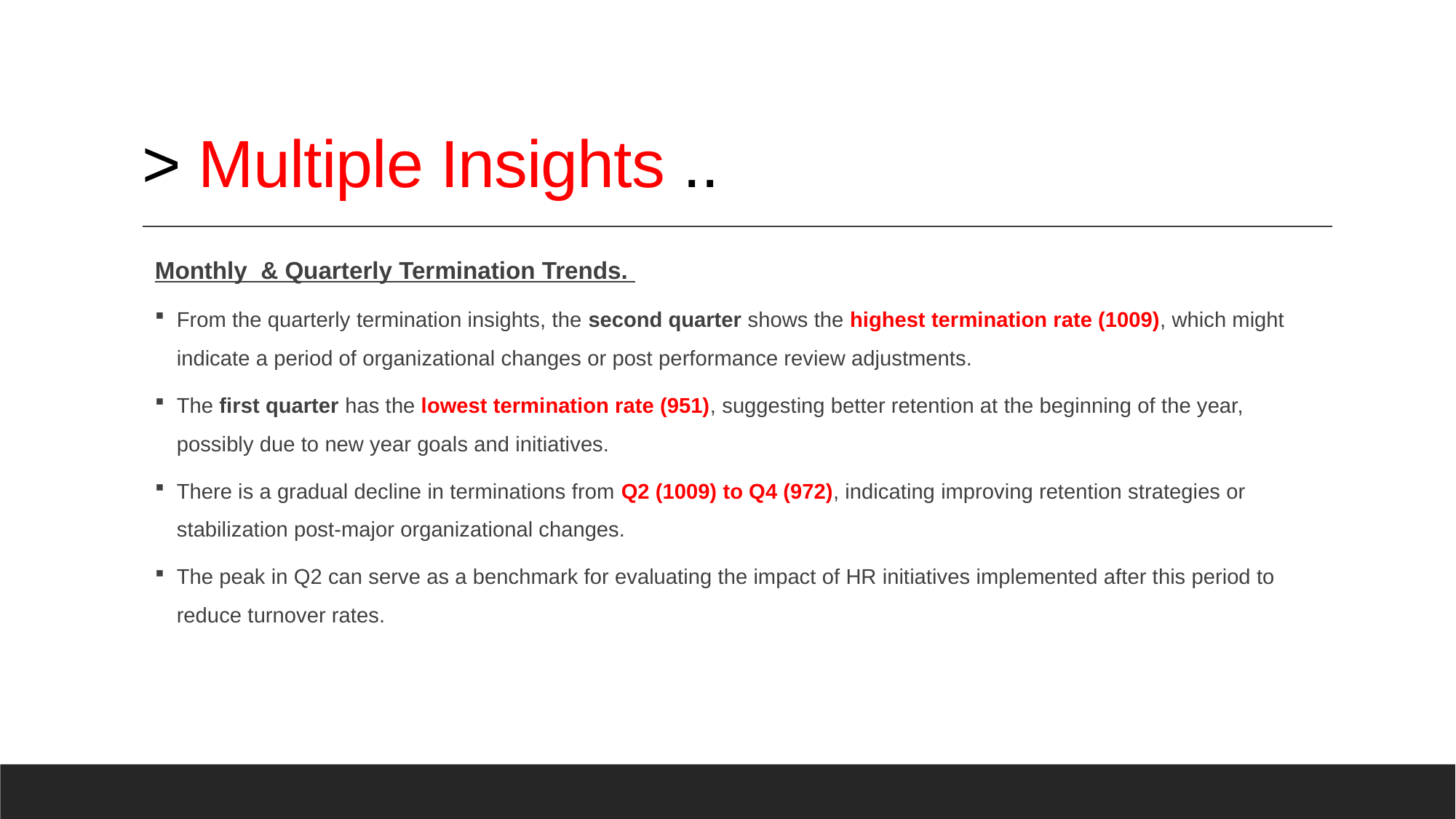

# > Multiple Insights ..
Monthly  & Quarterly Termination Trends.
From the quarterly termination insights, the second quarter shows the highest termination rate (1009), which might indicate a period of organizational changes or post performance review adjustments.
The first quarter has the lowest termination rate (951), suggesting better retention at the beginning of the year, possibly due to new year goals and initiatives.
There is a gradual decline in terminations from Q2 (1009) to Q4 (972), indicating improving retention strategies or stabilization post-major organizational changes.
The peak in Q2 can serve as a benchmark for evaluating the impact of HR initiatives implemented after this period to reduce turnover rates.